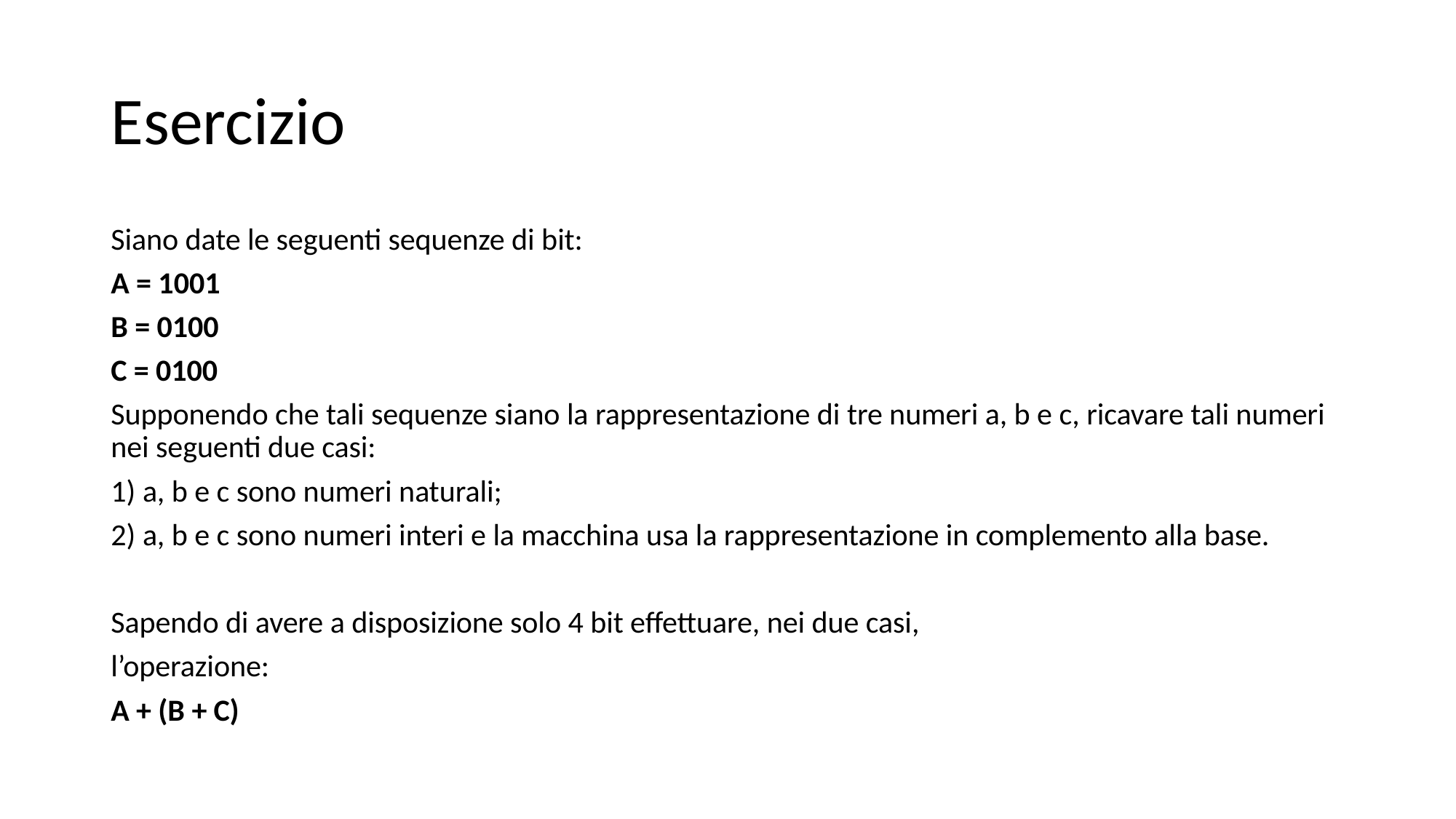

# Esercizio
Siano date le seguenti sequenze di bit:
A = 1001
B = 0100
C = 0100
Supponendo che tali sequenze siano la rappresentazione di tre numeri a, b e c, ricavare tali numeri nei seguenti due casi:
1) a, b e c sono numeri naturali;
2) a, b e c sono numeri interi e la macchina usa la rappresentazione in complemento alla base.

Sapendo di avere a disposizione solo 4 bit effettuare, nei due casi,
l’operazione:
A + (B + C)